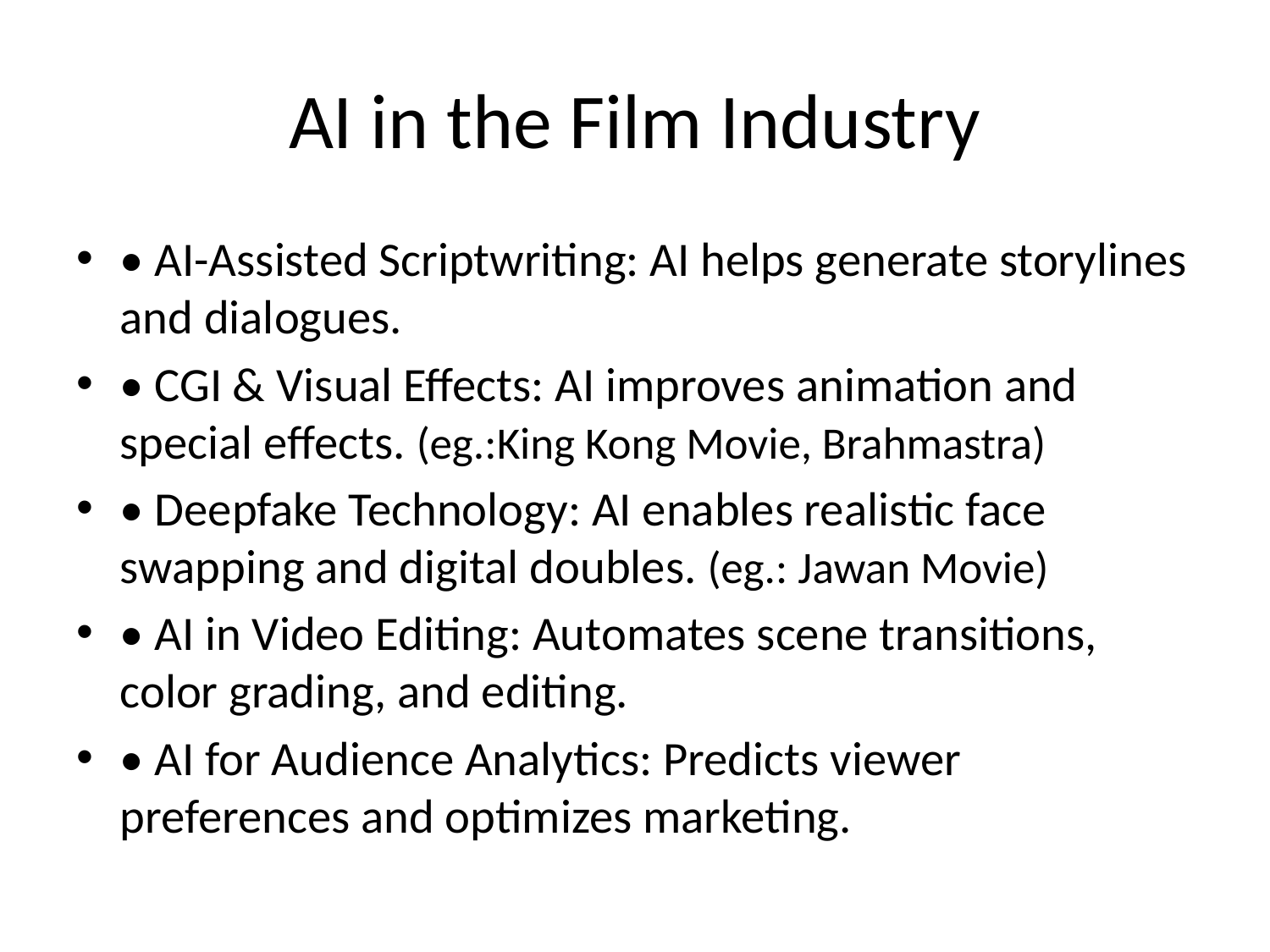

# AI in the Film Industry
• AI-Assisted Scriptwriting: AI helps generate storylines and dialogues.
• CGI & Visual Effects: AI improves animation and special effects. (eg.:King Kong Movie, Brahmastra)
• Deepfake Technology: AI enables realistic face swapping and digital doubles. (eg.: Jawan Movie)
• AI in Video Editing: Automates scene transitions, color grading, and editing.
• AI for Audience Analytics: Predicts viewer preferences and optimizes marketing.